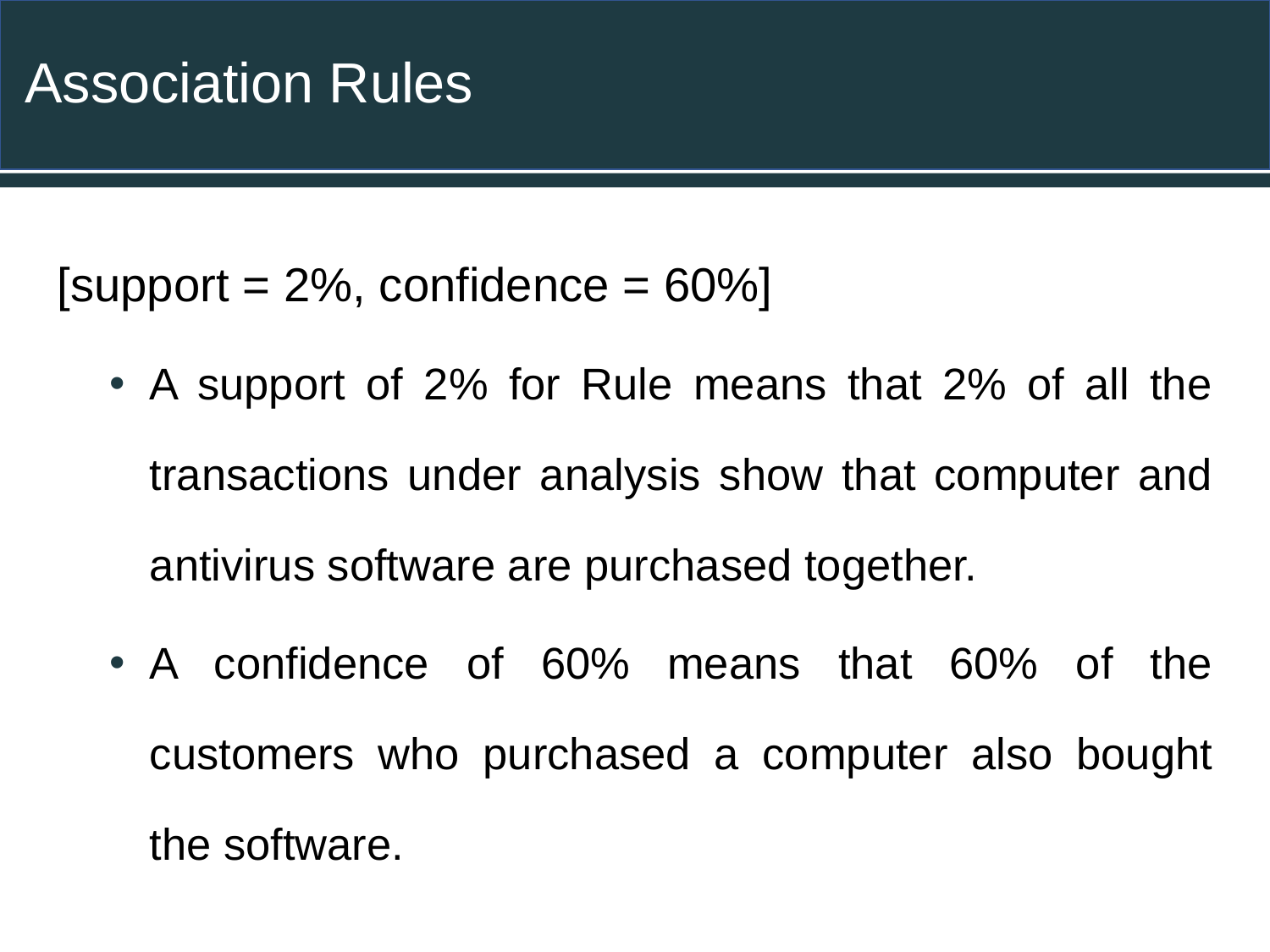

# Association Rules
[support = 2%, confidence = 60%]
A support of 2% for Rule means that 2% of all the transactions under analysis show that computer and antivirus software are purchased together.
A confidence of 60% means that 60% of the customers who purchased a computer also bought the software.